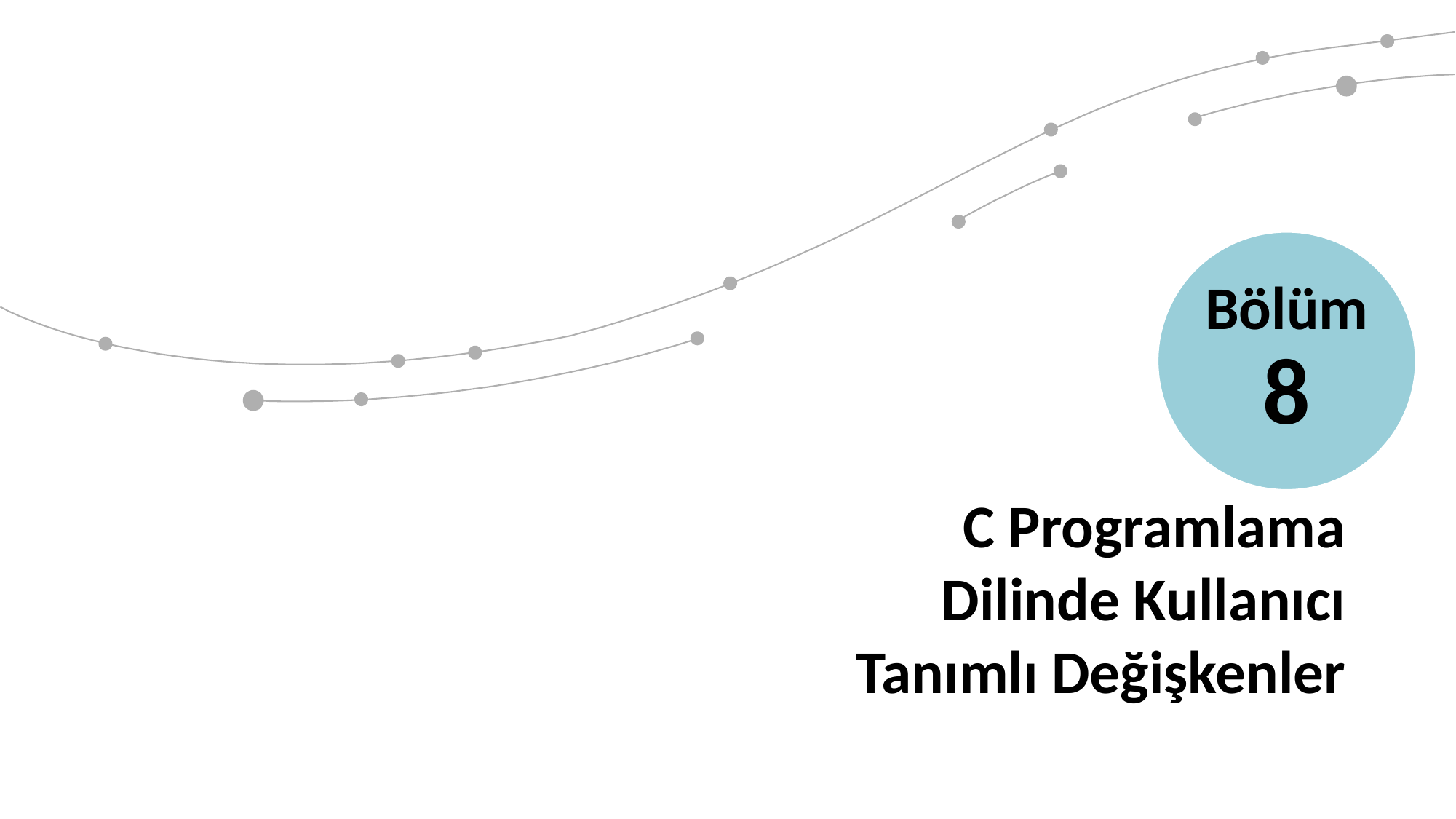

Bölüm 8

C Programlama Dilinde Kullanıcı Tanımlı Değişkenler